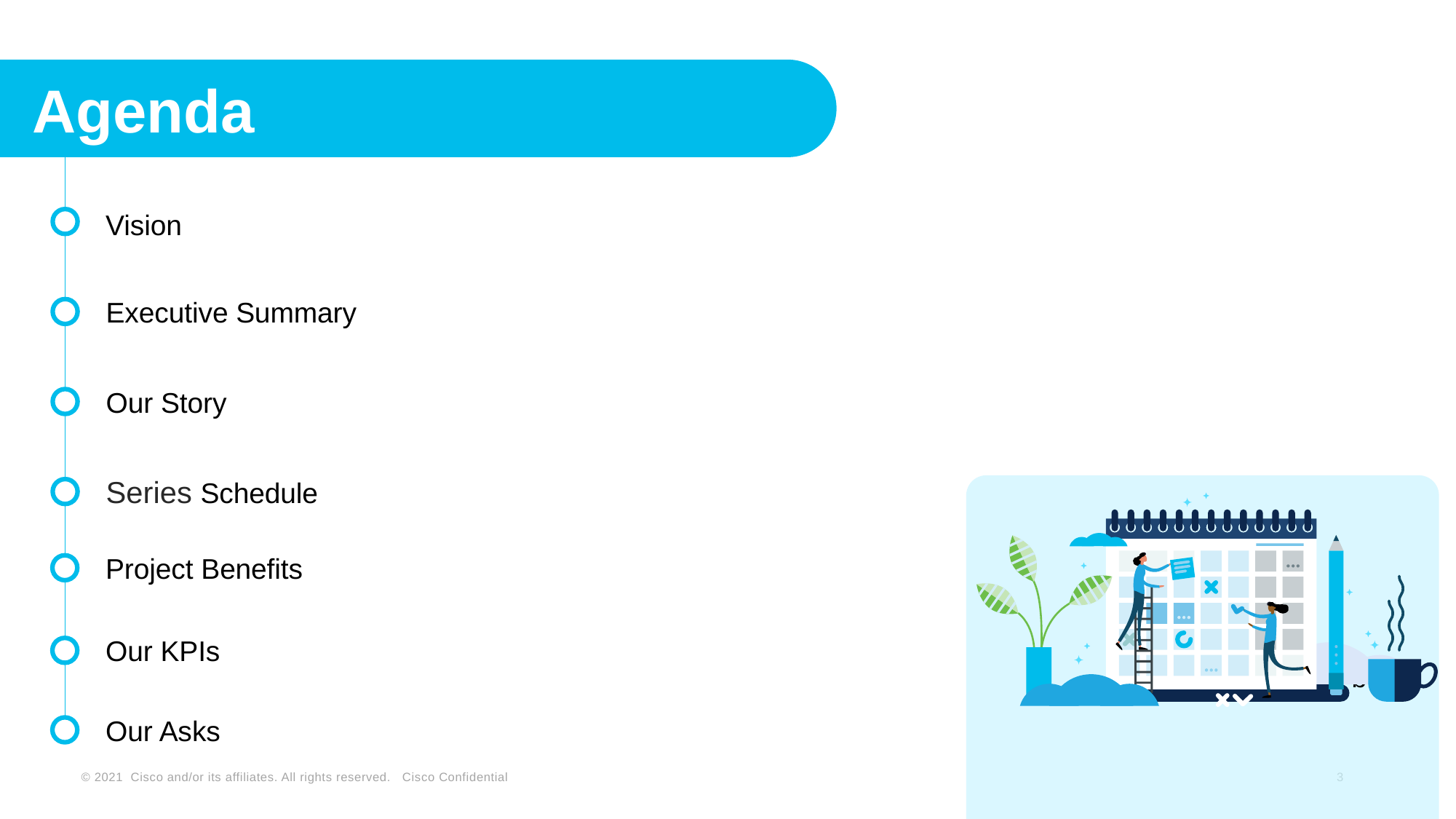

Agenda
Vision

Executive Summary

Our Story

Series Schedule

b

Project Benefits

Our KPIs

Our Asks